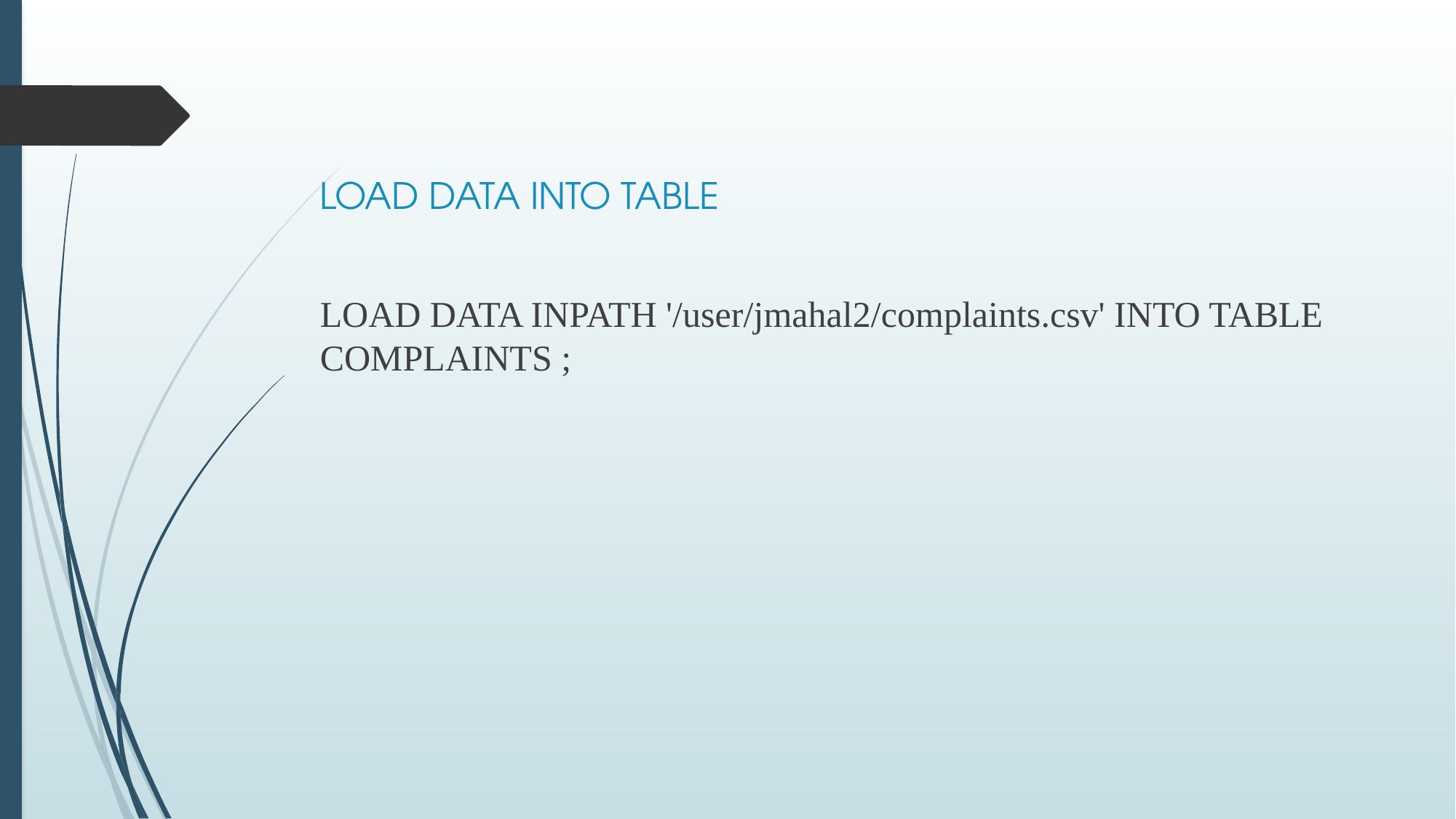

LOAD DATA INTO TABLE

LOAD DATA INPATH '/user/jmahal2/complaints.csv' INTO TABLE COMPLAINTS ;